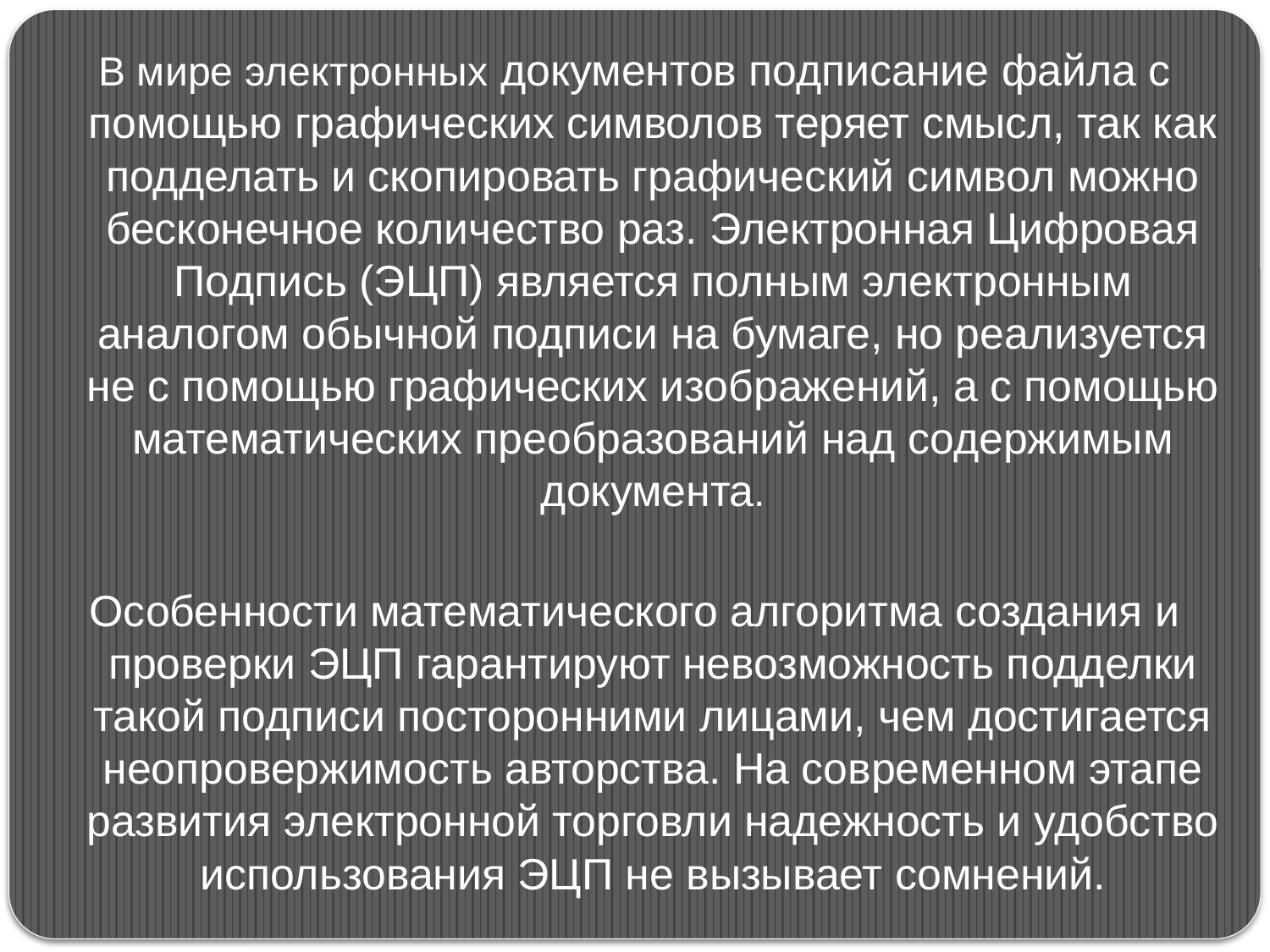

В мире электронных документов подписание файла с помощью графических символов теряет смысл, так как подделать и скопировать графический символ можно бесконечное количество раз. Электронная Цифровая Подпись (ЭЦП) является полным электронным аналогом обычной подписи на бумаге, но реализуется не с помощью графических изображений, а с помощью математических преобразований над содержимым документа.

Особенности математического алгоритма создания и проверки ЭЦП гарантируют невозможность подделки такой подписи посторонними лицами, чем достигается неопровержимость авторства. На современном этапе развития электронной торговли надежность и удобство использования ЭЦП не вызывает сомнений.